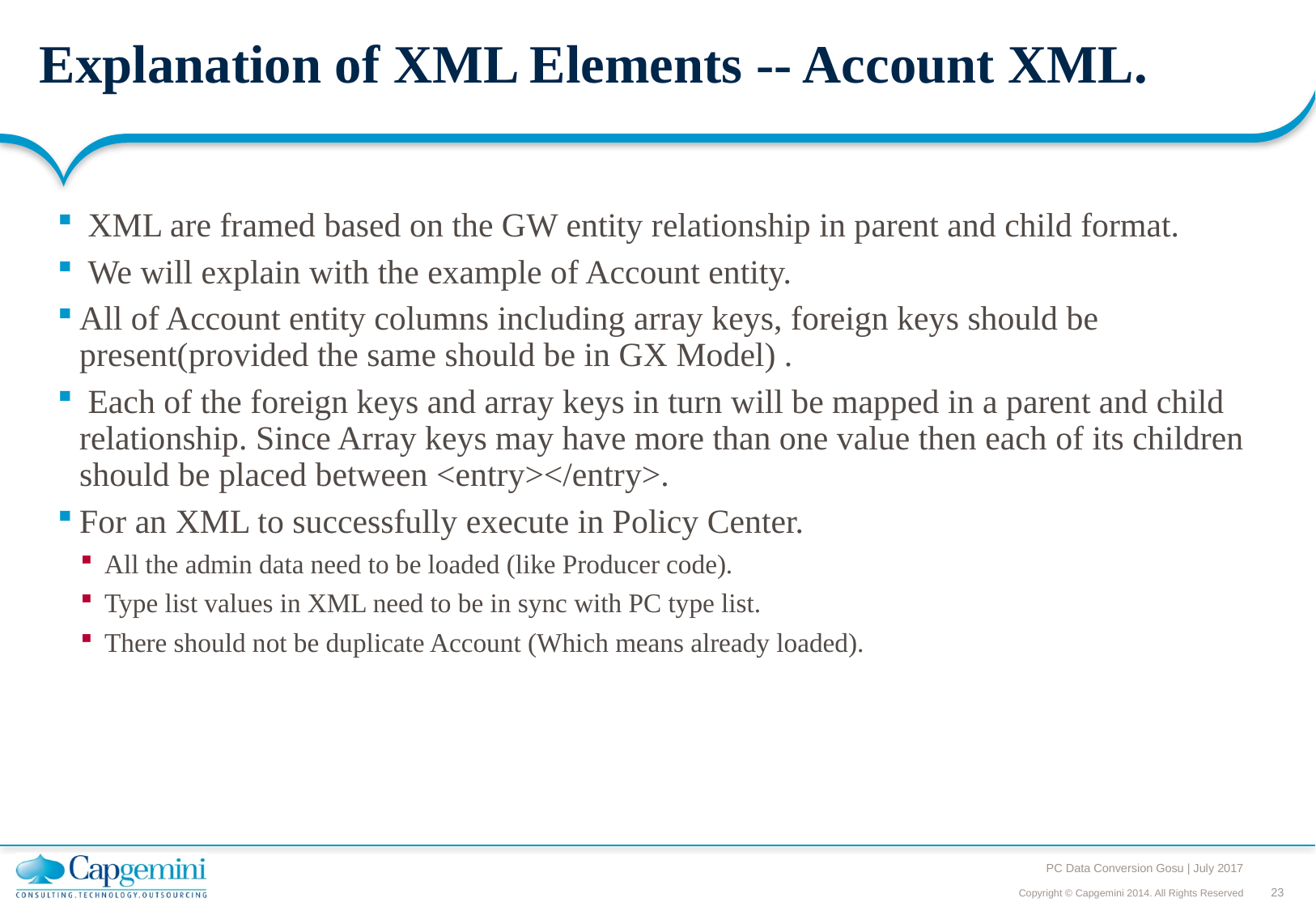

# Explanation of XML Elements -- Account XML.
 XML are framed based on the GW entity relationship in parent and child format.
 We will explain with the example of Account entity.
All of Account entity columns including array keys, foreign keys should be present(provided the same should be in GX Model) .
 Each of the foreign keys and array keys in turn will be mapped in a parent and child relationship. Since Array keys may have more than one value then each of its children should be placed between <entry></entry>.
For an XML to successfully execute in Policy Center.
All the admin data need to be loaded (like Producer code).
Type list values in XML need to be in sync with PC type list.
There should not be duplicate Account (Which means already loaded).